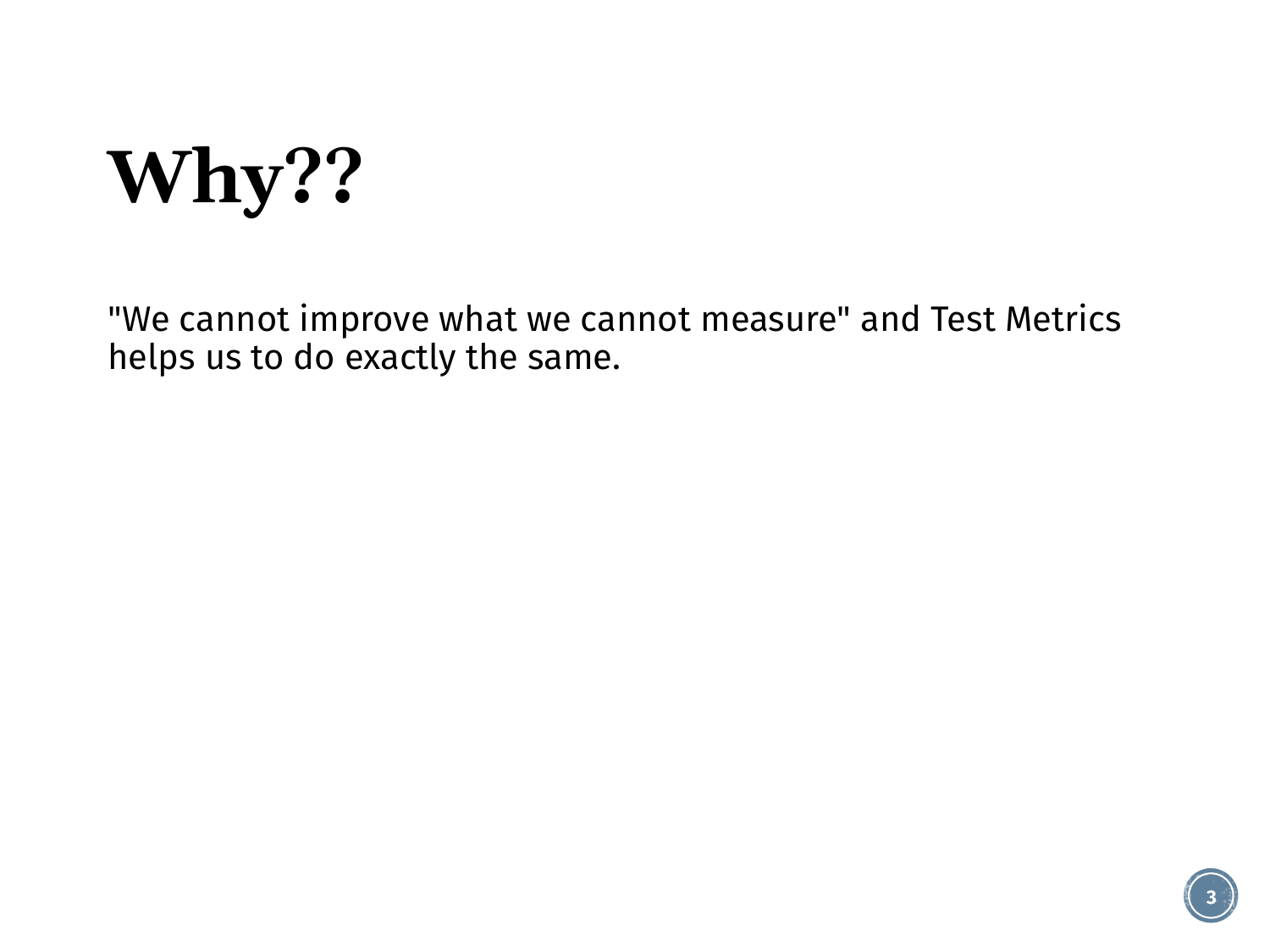

# Why??
"We cannot improve what we cannot measure" and Test Metrics helps us to do exactly the same.
3